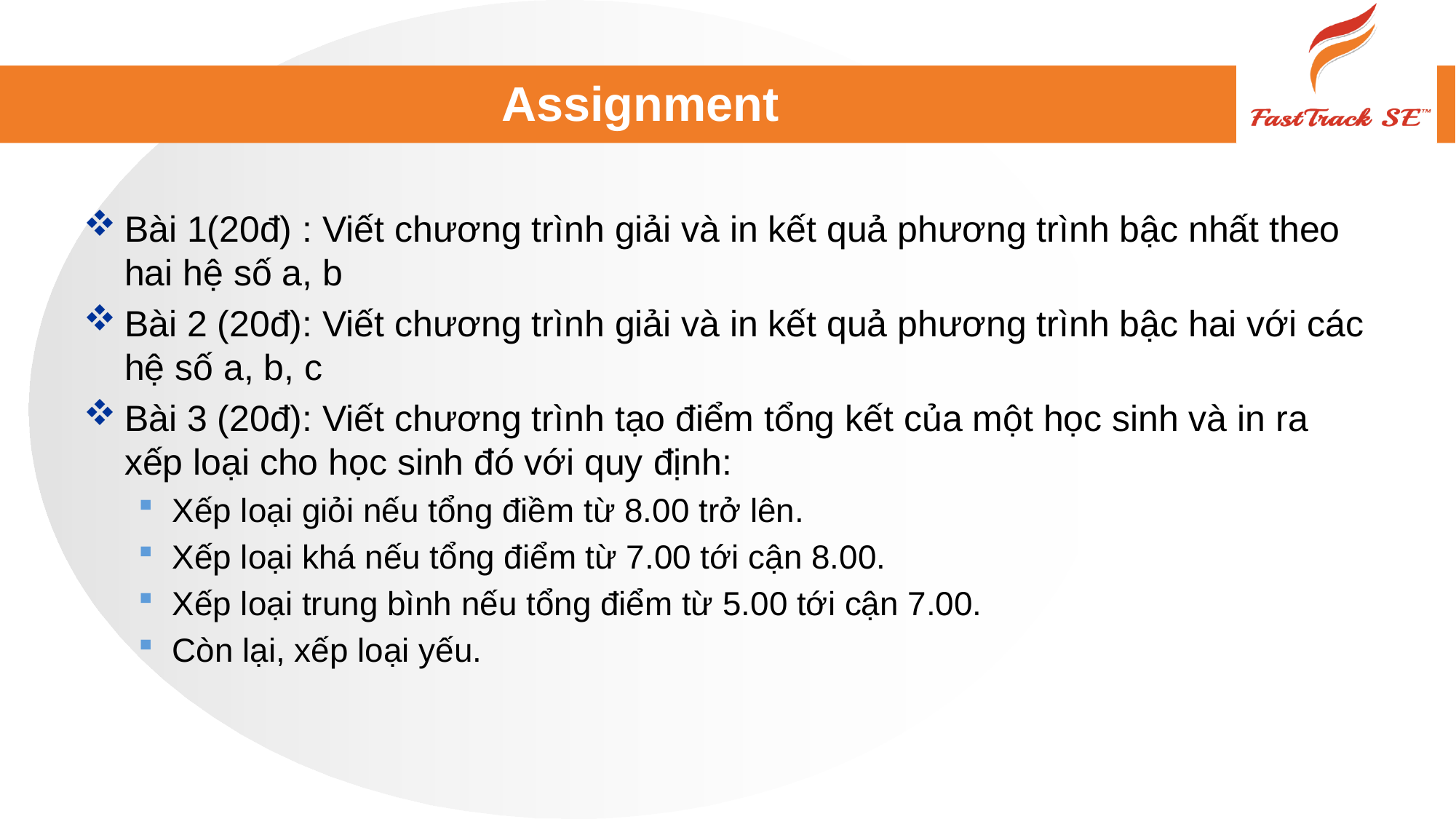

# Assignment
Bài 1(20đ) : Viết chương trình giải và in kết quả phương trình bậc nhất theo hai hệ số a, b
Bài 2 (20đ): Viết chương trình giải và in kết quả phương trình bậc hai với các hệ số a, b, c
Bài 3 (20đ): Viết chương trình tạo điểm tổng kết của một học sinh và in ra xếp loại cho học sinh đó với quy định:
Xếp loại giỏi nếu tổng điềm từ 8.00 trở lên.
Xếp loại khá nếu tổng điểm từ 7.00 tới cận 8.00.
Xếp loại trung bình nếu tổng điểm từ 5.00 tới cận 7.00.
Còn lại, xếp loại yếu.